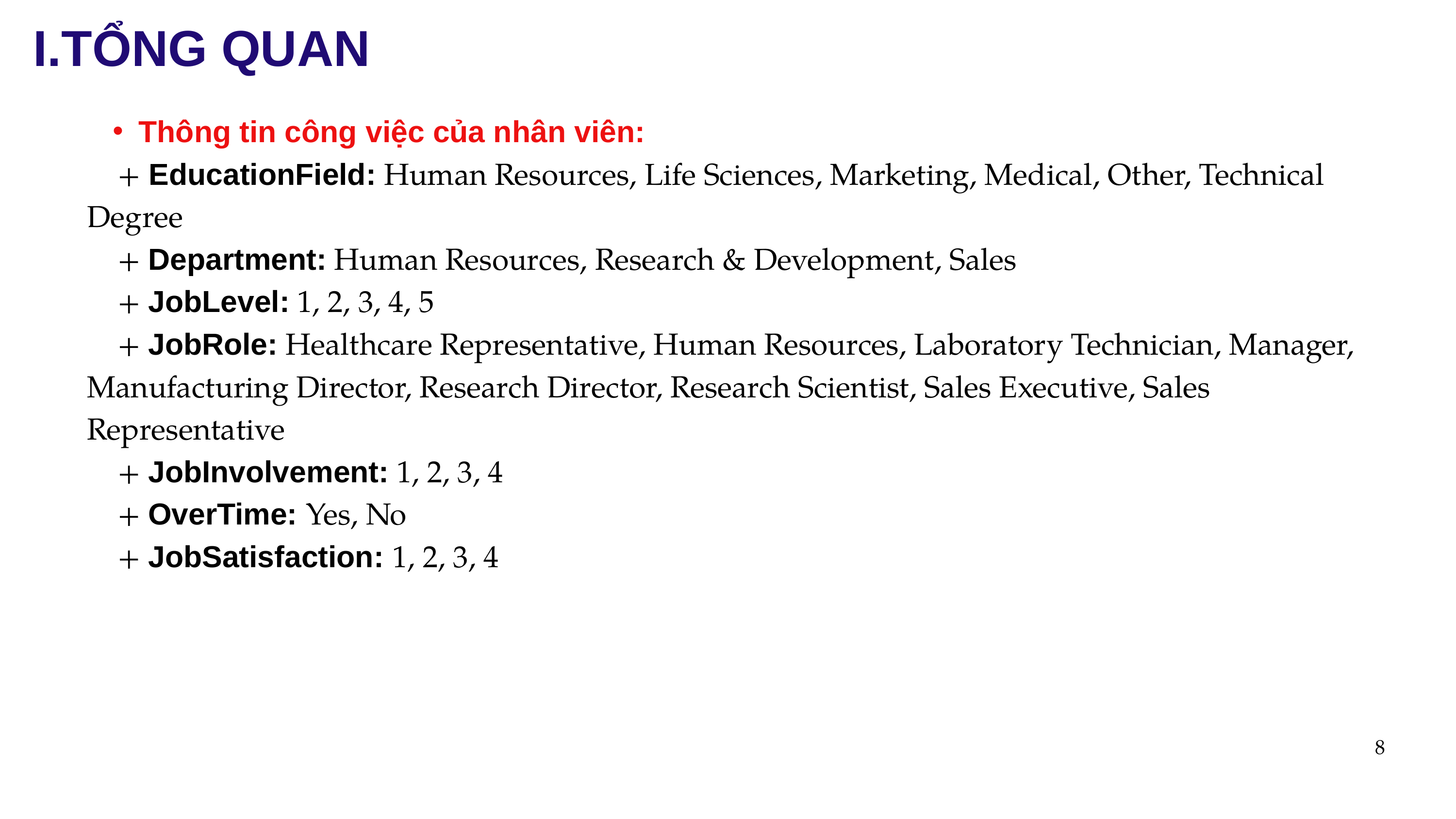

I.TỔNG QUAN
Thông tin công việc của nhân viên:
    + EducationField: Human Resources, Life Sciences, Marketing, Medical, Other, Technical Degree
    + Department: Human Resources, Research & Development, Sales
    + JobLevel: 1, 2, 3, 4, 5
    + JobRole: Healthcare Representative, Human Resources, Laboratory Technician, Manager, Manufacturing Director, Research Director, Research Scientist, Sales Executive, Sales Representative
    + JobInvolvement: 1, 2, 3, 4
    + OverTime: Yes, No
    + JobSatisfaction: 1, 2, 3, 4
8